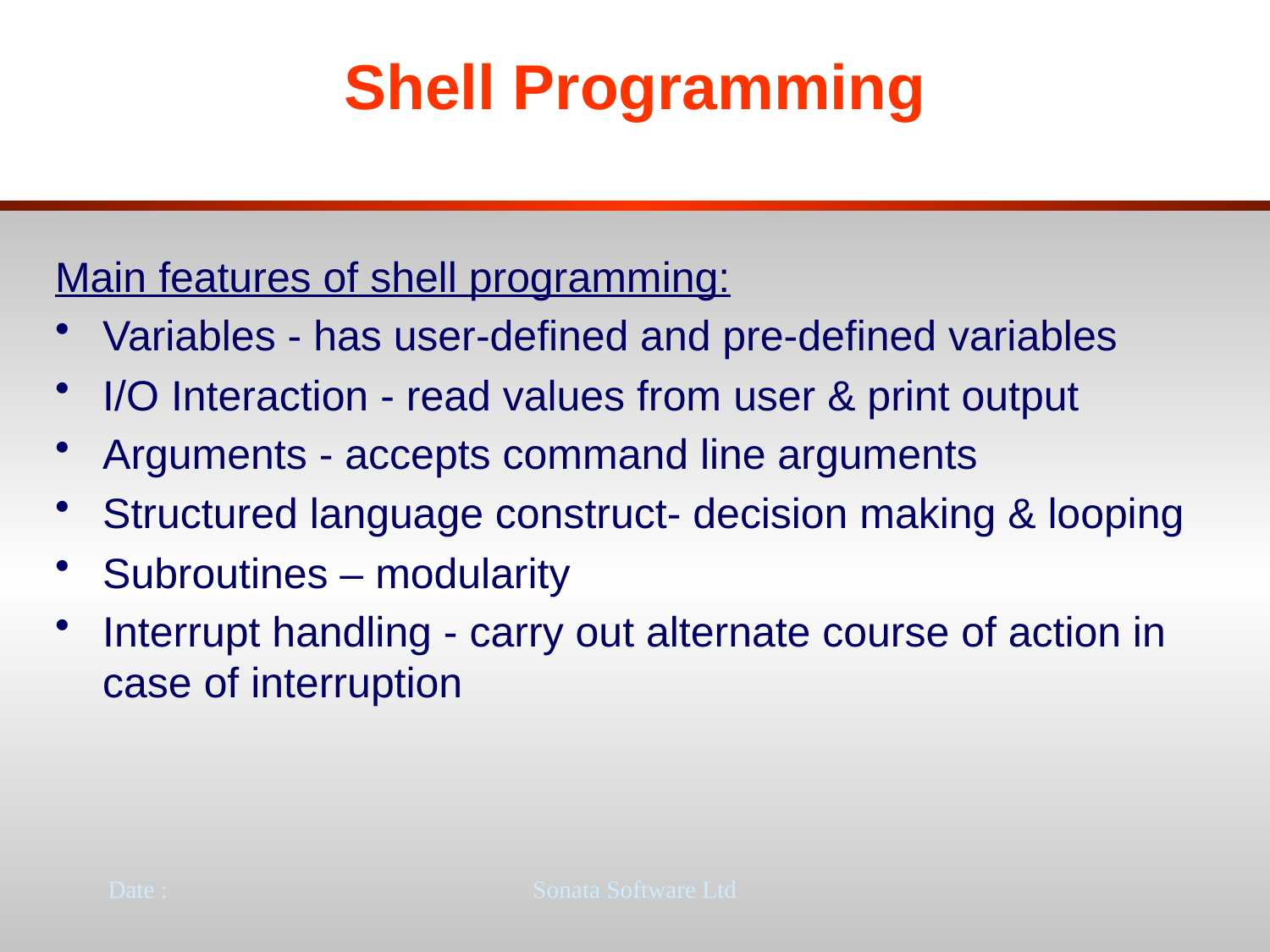

# Shell Programming
Main features of shell programming:
Variables - has user-defined and pre-defined variables
I/O Interaction - read values from user & print output
Arguments - accepts command line arguments
Structured language construct- decision making & looping
Subroutines – modularity
Interrupt handling - carry out alternate course of action in case of interruption

Date :
Sonata Software Ltd